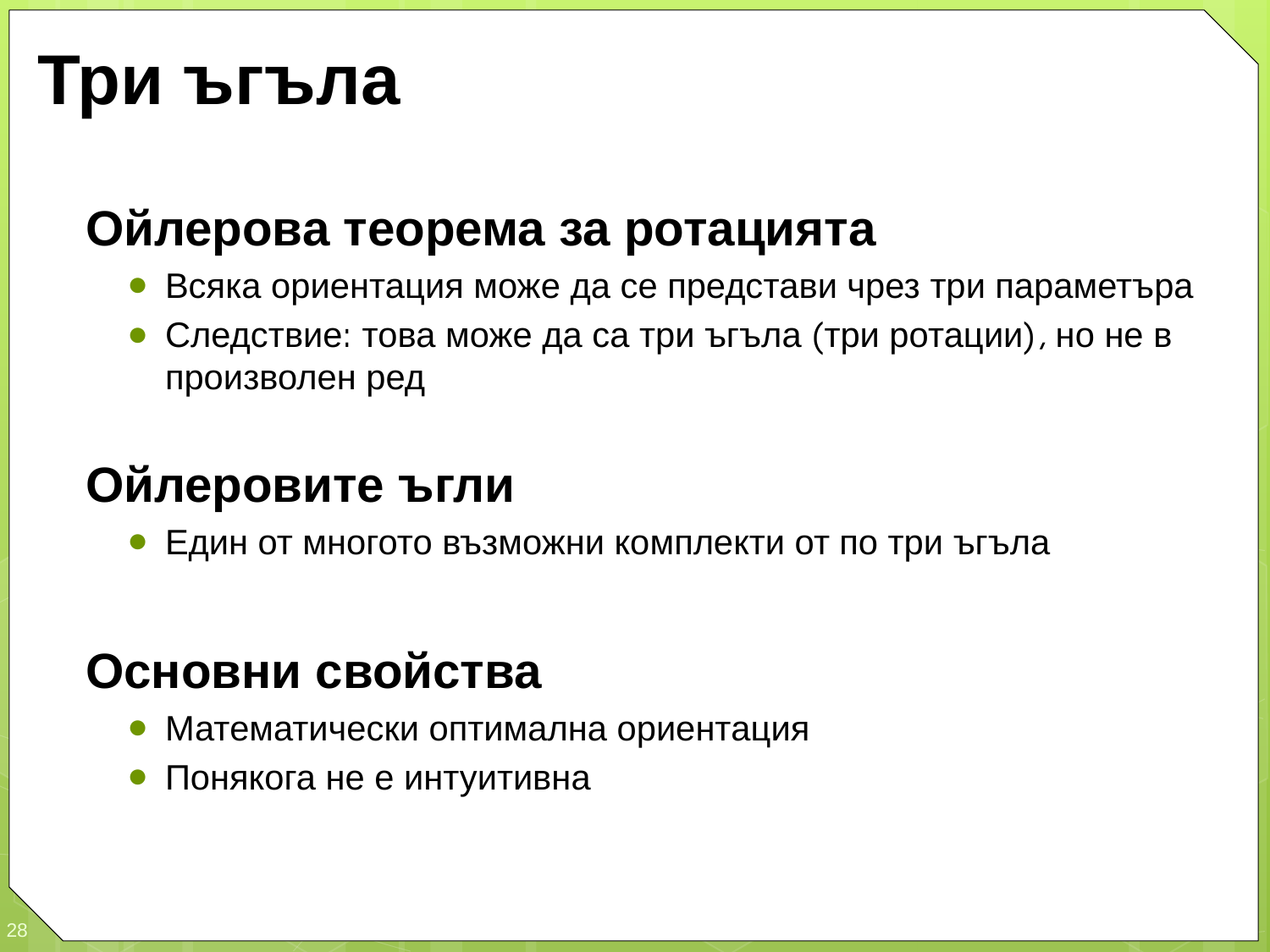

# Три ъгъла
Ойлерова теорема за ротацията
Всяка ориентация може да се представи чрез три параметъра
Следствие: това може да са три ъгъла (три ротации), но не в произволен ред

Ойлеровите ъгли
Един от многото възможни комплекти от по три ъгъла

Основни свойства
Математически оптимална ориентация
Понякога не е интуитивна